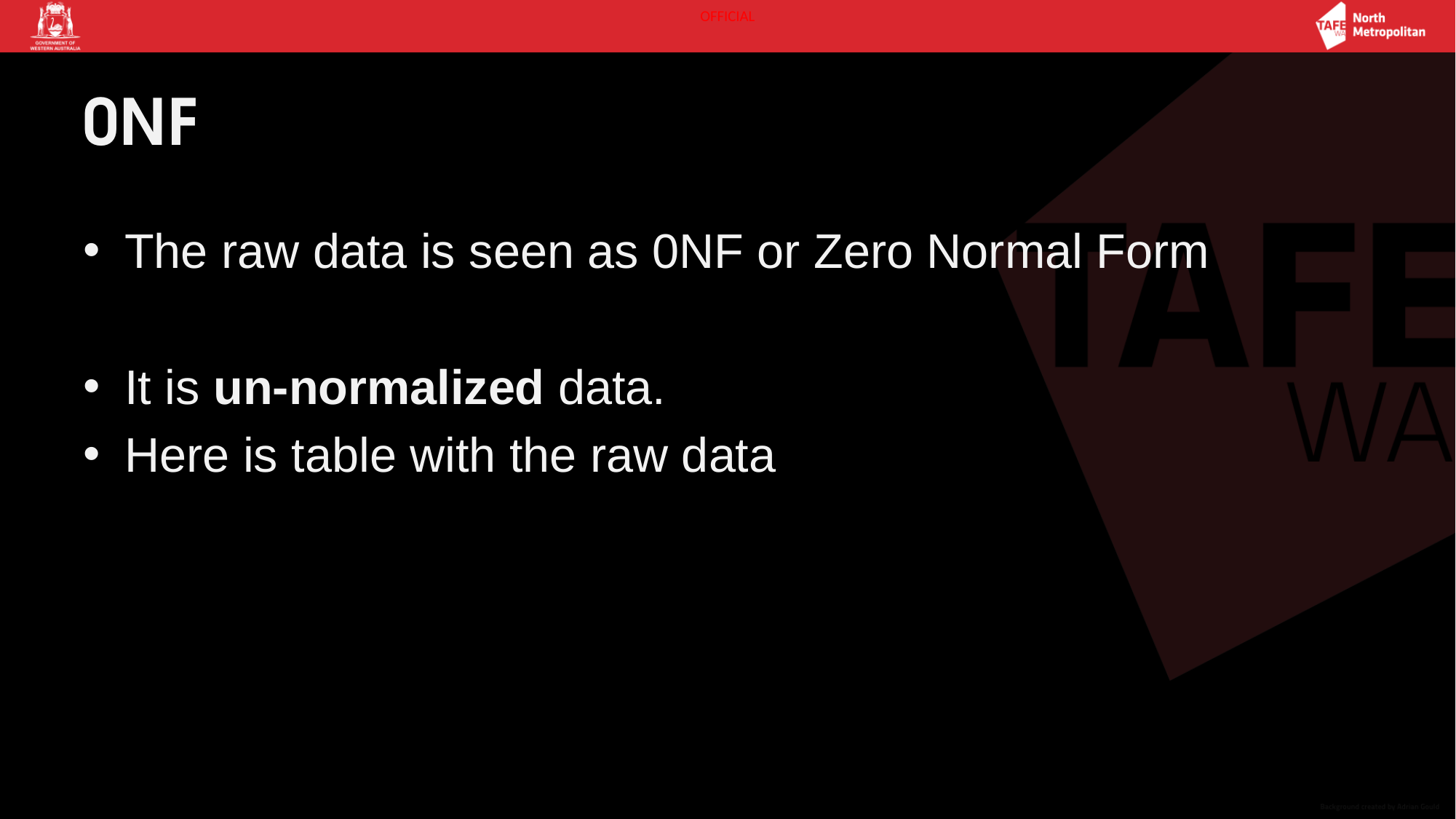

# 0NF
The raw data is seen as 0NF or Zero Normal Form

It is un-normalized data.
Here is table with the raw data